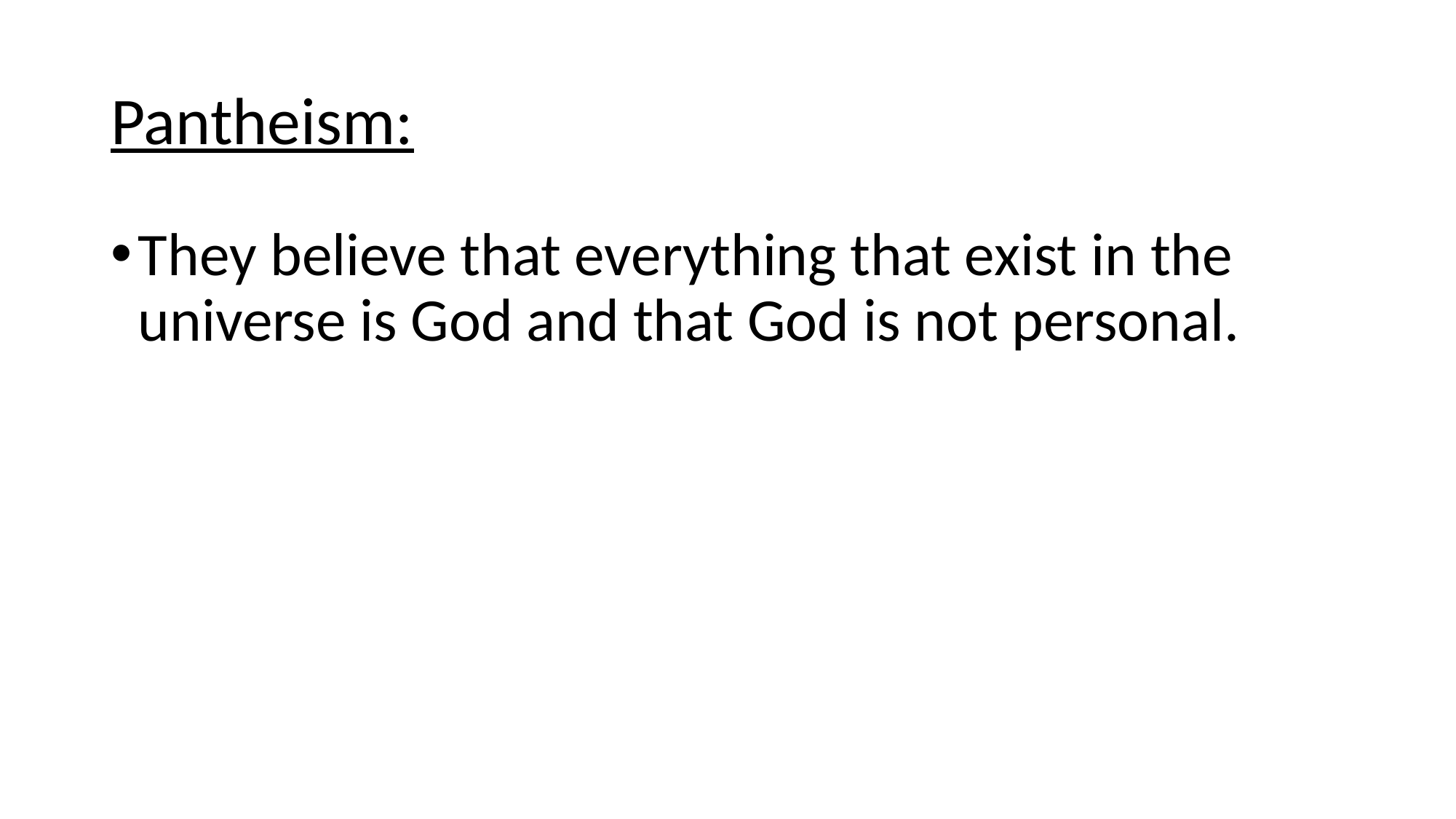

# Pantheism:
They believe that everything that exist in the universe is God and that God is not personal.